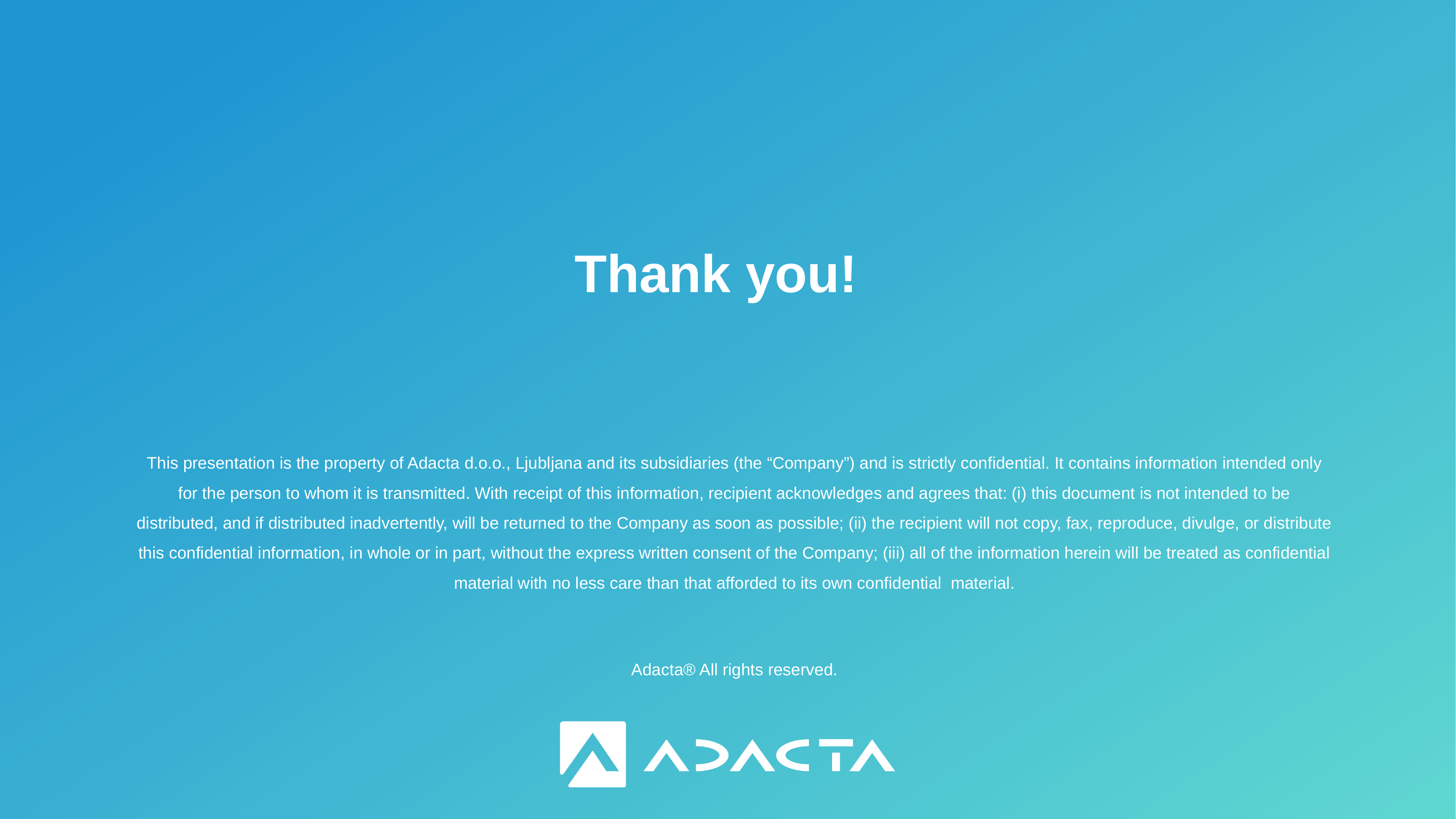

Thank you!
This presentation is the property of Adacta d.o.o., Ljubljana and its subsidiaries (the “Company”) and is strictly confidential. It contains information intended only for the person to whom it is transmitted. With receipt of this information, recipient acknowledges and agrees that: (i) this document is not intended to be distributed, and if distributed inadvertently, will be returned to the Company as soon as possible; (ii) the recipient will not copy, fax, reproduce, divulge, or distribute this confidential information, in whole or in part, without the express written consent of the Company; (iii) all of the information herein will be treated as confidential material with no less care than that afforded to its own confidential  material.

Adacta® All rights reserved.